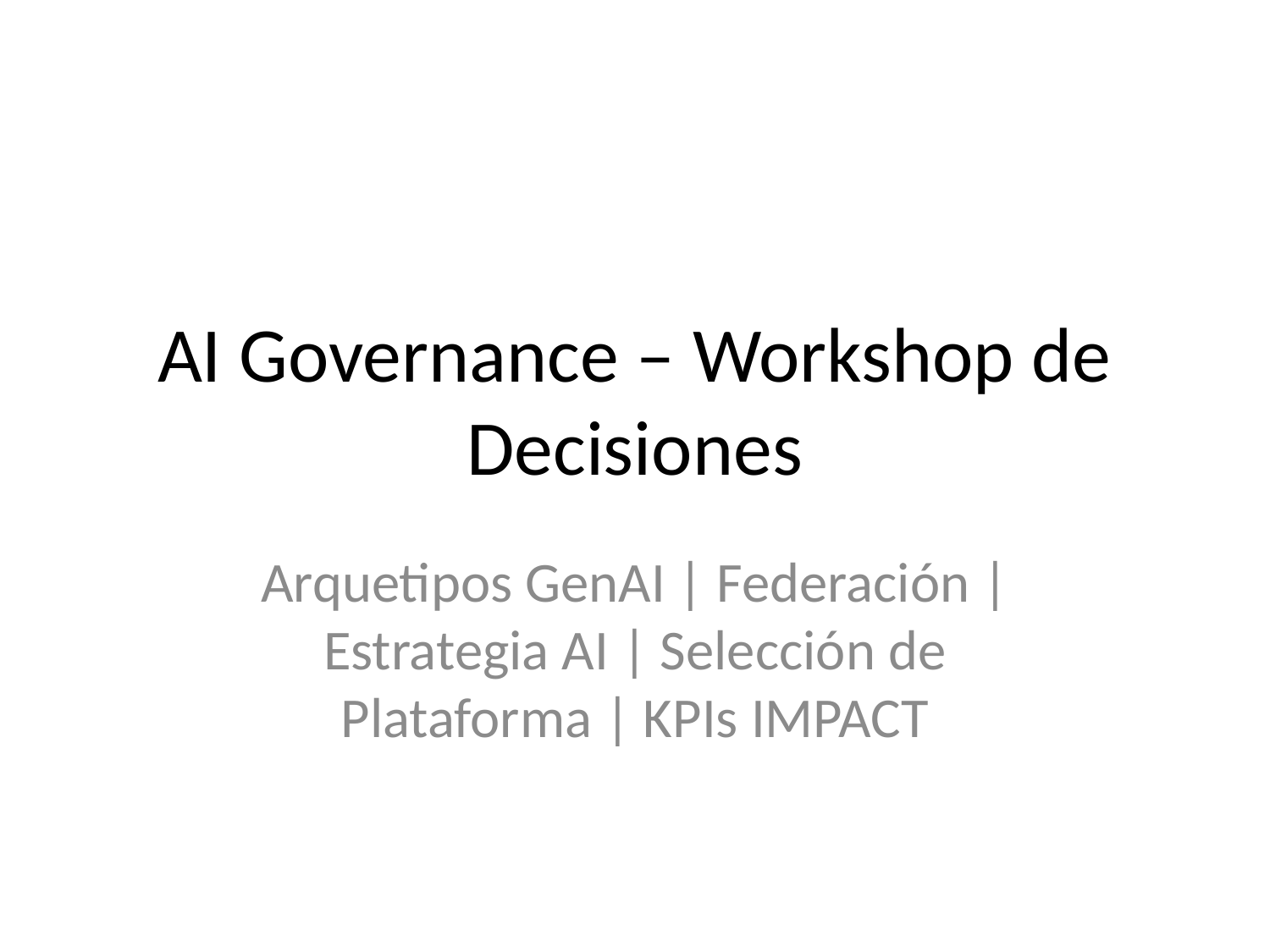

# AI Governance – Workshop de Decisiones
Arquetipos GenAI | Federación | Estrategia AI | Selección de Plataforma | KPIs IMPACT